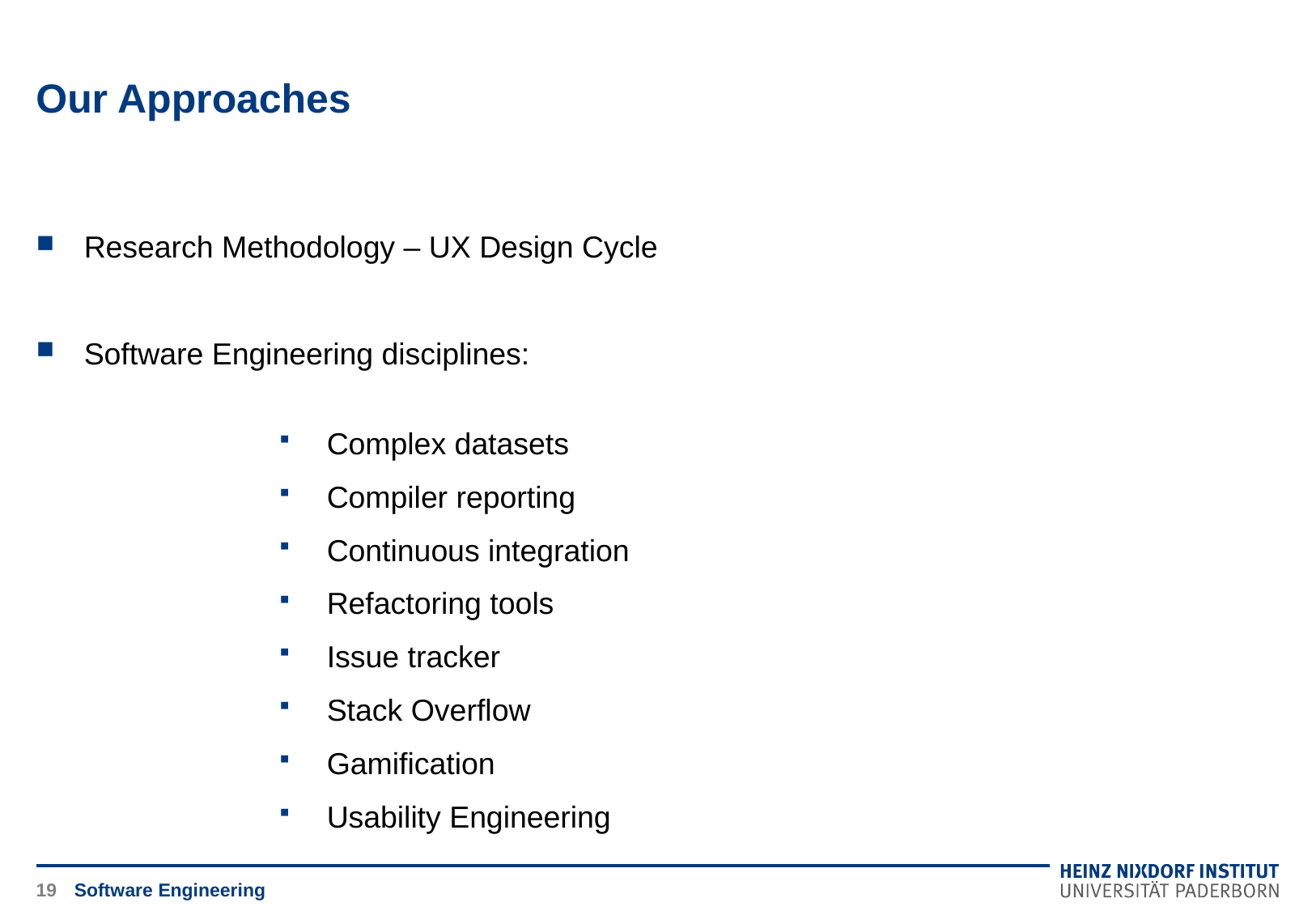

# Our Approaches

Research Methodology – UX Design Cycle

Software Engineering disciplines:
Complex datasets
Compiler reporting
Continuous integration
Refactoring tools
Issue tracker
Stack Overflow
Gamification
Usability Engineering
19
Software Engineering